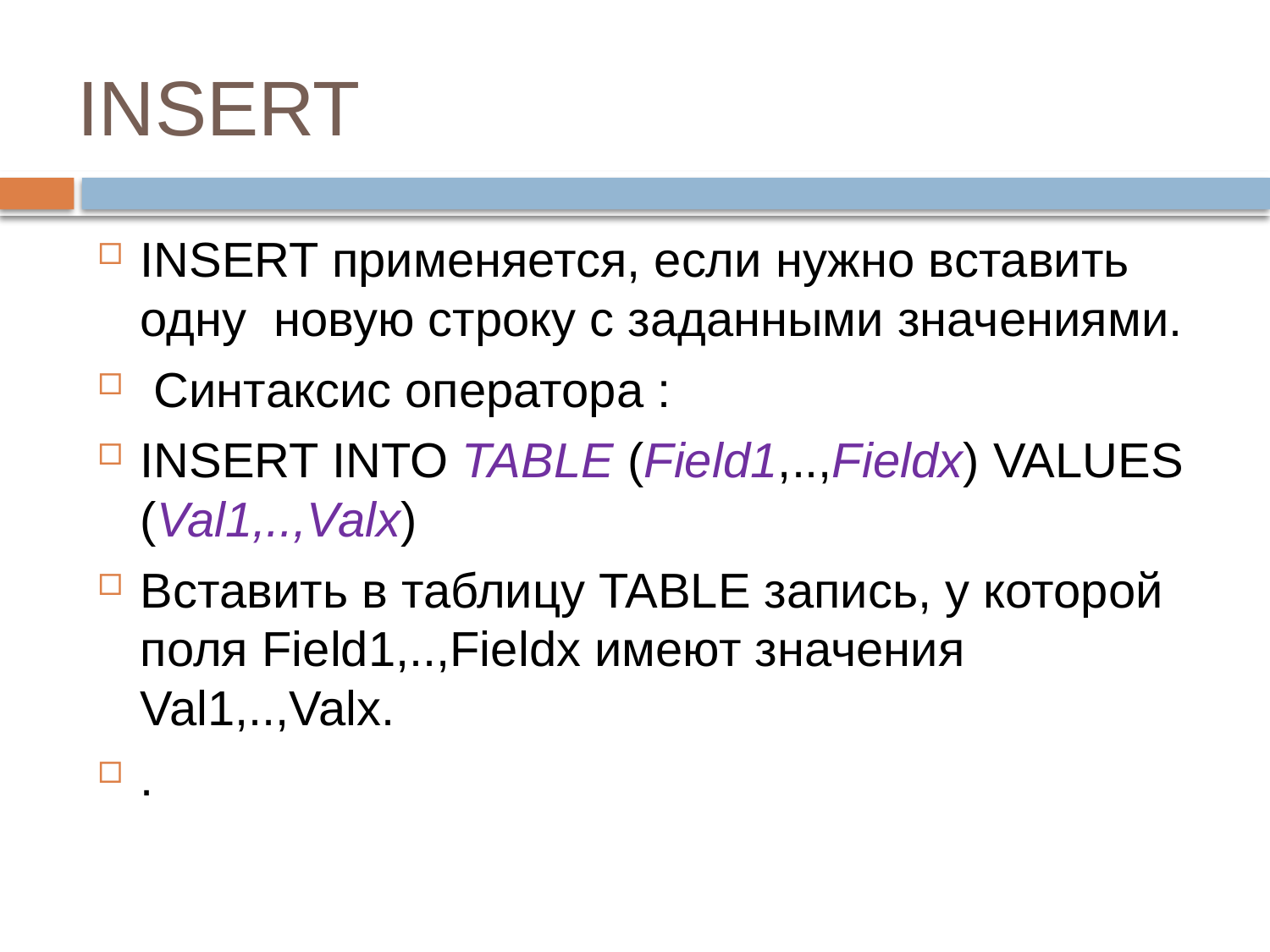

# INSERT
INSERT применяется, если нужно вставить одну  новую строку с заданными значениями.
 Синтаксис оператора :
INSERT INTO TABLE (Field1,..,Fieldx) VALUES (Val1,..,Valx)
Вставить в таблицу TABLE запись, у которой поля Field1,..,Fieldx имеют значения Val1,..,Valx.
.